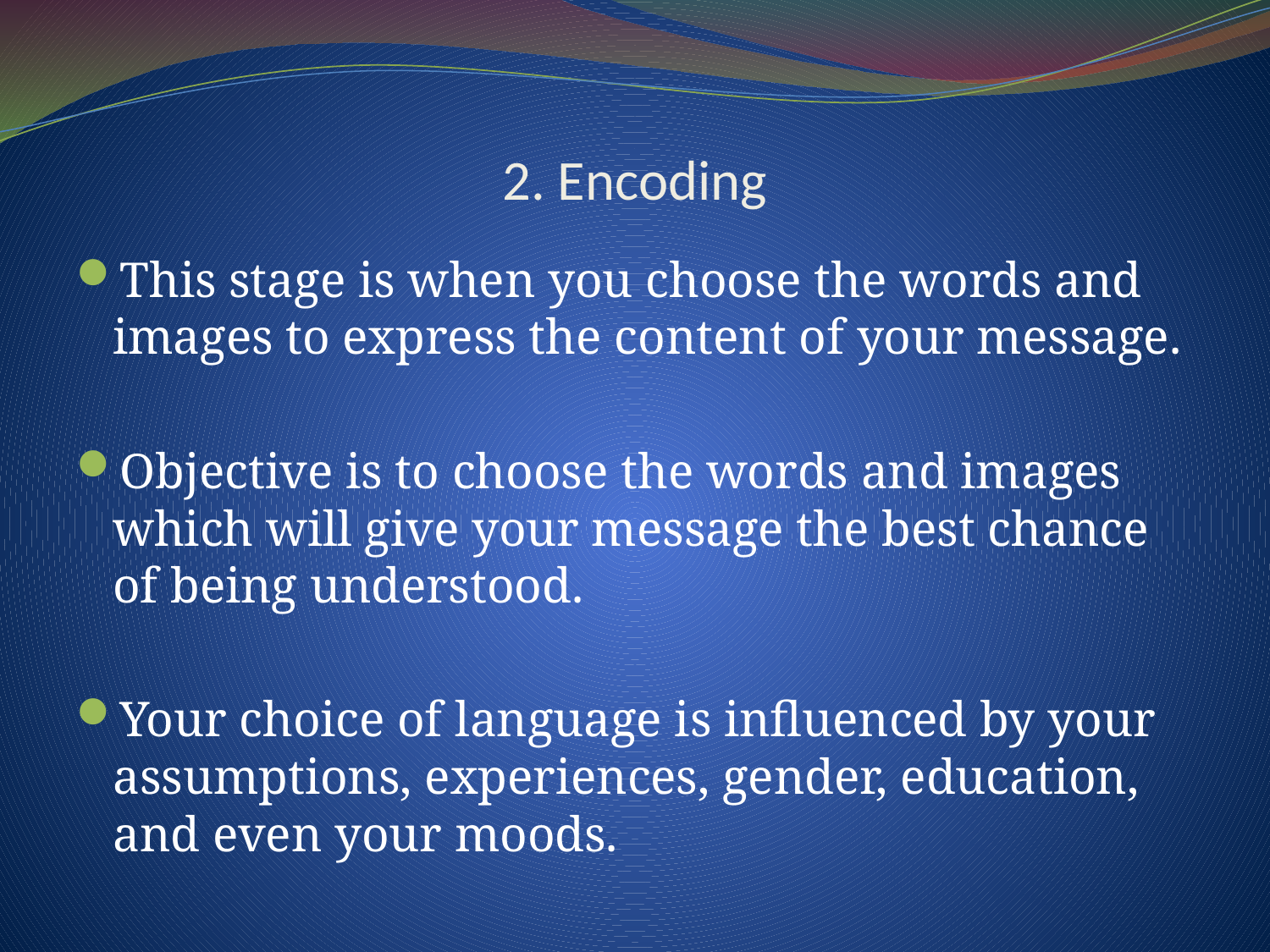

# 2. Encoding
This stage is when you choose the words and images to express the content of your message.

Objective is to choose the words and images which will give your message the best chance of being understood.

Your choice of language is influenced by your assumptions, experiences, gender, education, and even your moods.